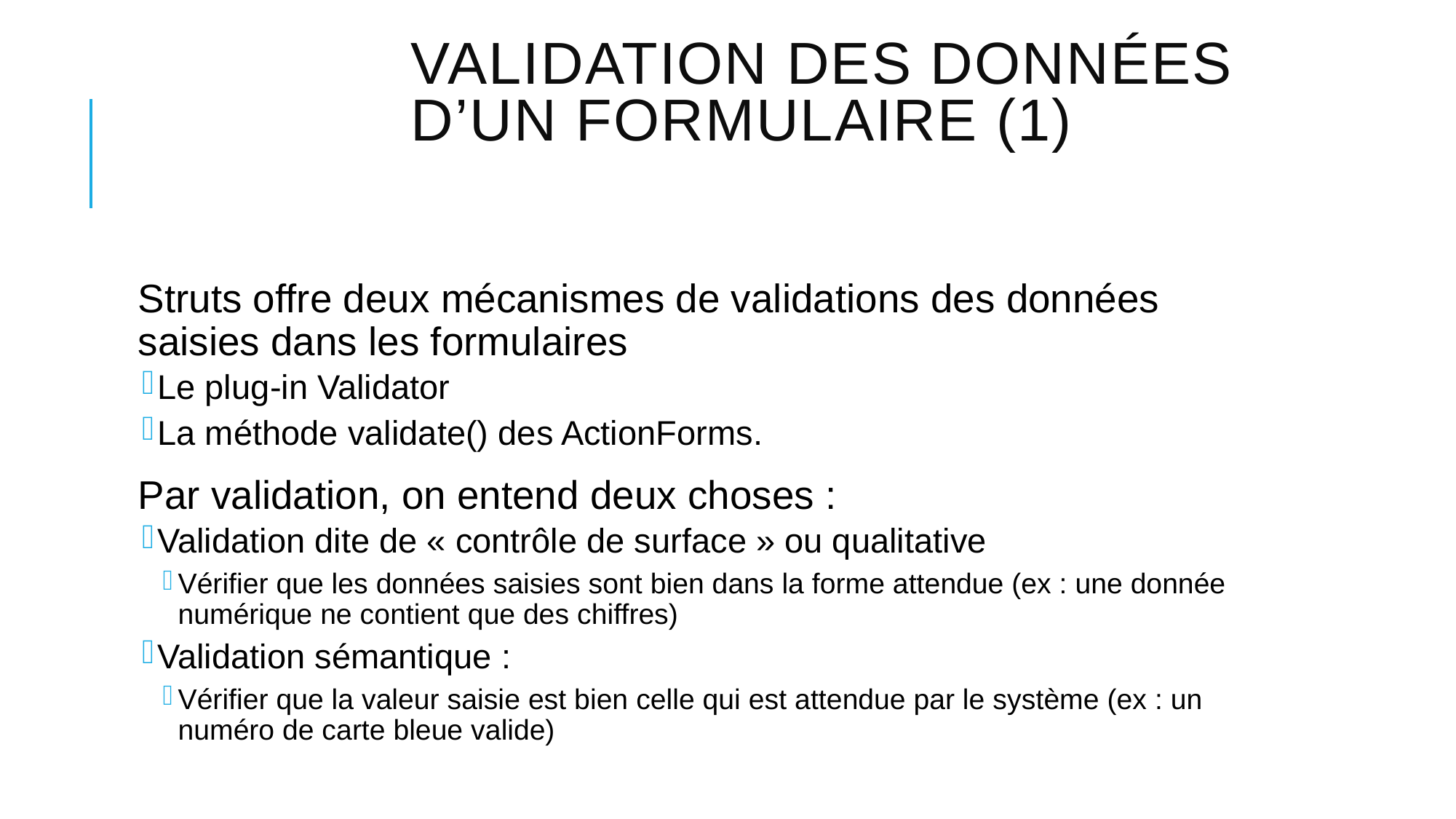

# Validation des données d’un formulaire (1)
Struts offre deux mécanismes de validations des données saisies dans les formulaires
Le plug-in Validator
La méthode validate() des ActionForms.
Par validation, on entend deux choses :
Validation dite de « contrôle de surface » ou qualitative
Vérifier que les données saisies sont bien dans la forme attendue (ex : une donnée numérique ne contient que des chiffres)
Validation sémantique :
Vérifier que la valeur saisie est bien celle qui est attendue par le système (ex : un numéro de carte bleue valide)